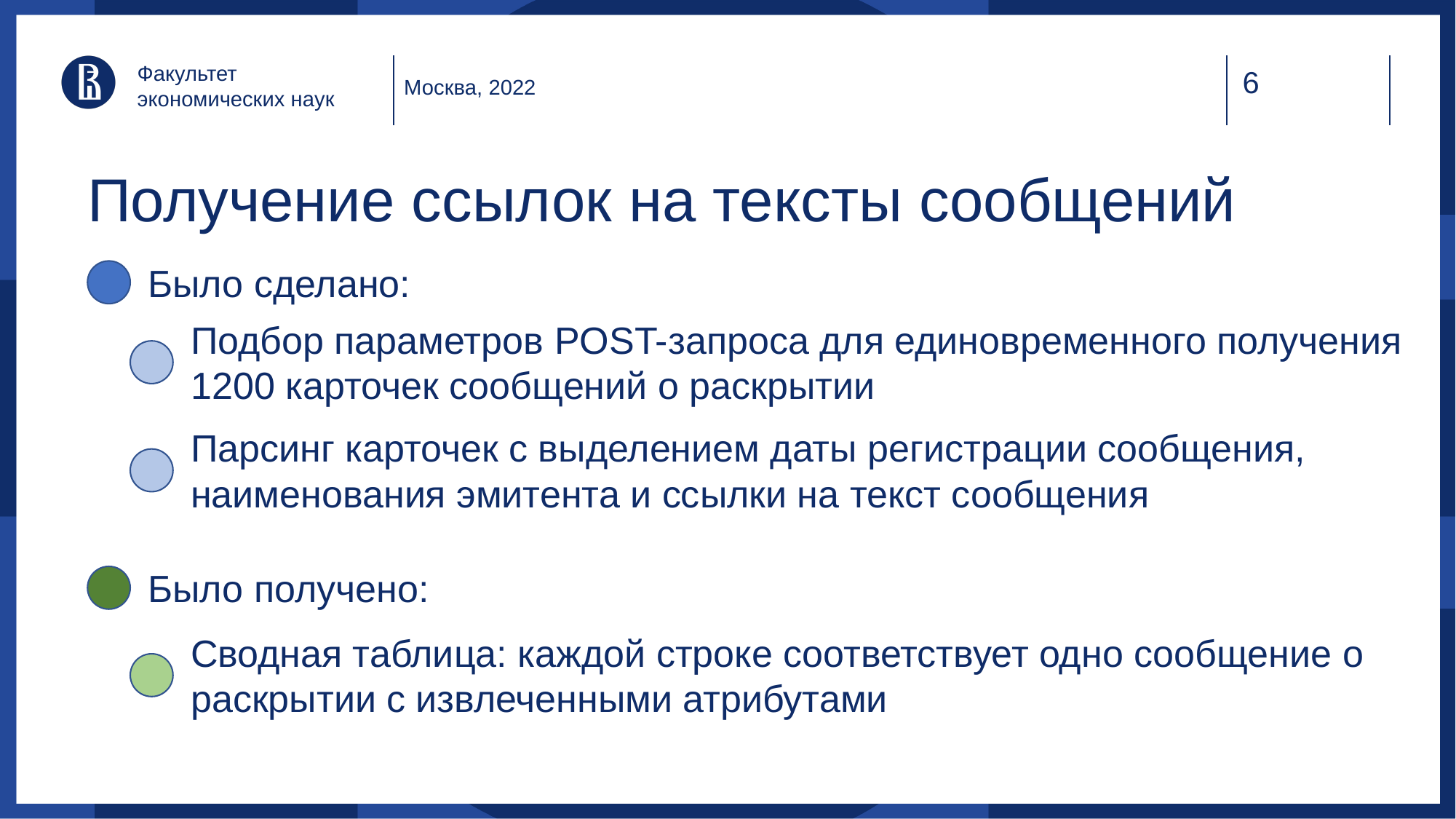

Факультет экономических наук
Москва, 2022
# Получение ссылок на тексты сообщений
Было сделано:

Подбор параметров POST-запроса для единовременного получения 1200 карточек сообщений о раскрытии

Парсинг карточек с выделением даты регистрации сообщения, наименования эмитента и ссылки на текст сообщения

Было получено:

Сводная таблица: каждой строке соответствует одно сообщение о раскрытии с извлеченными атрибутами